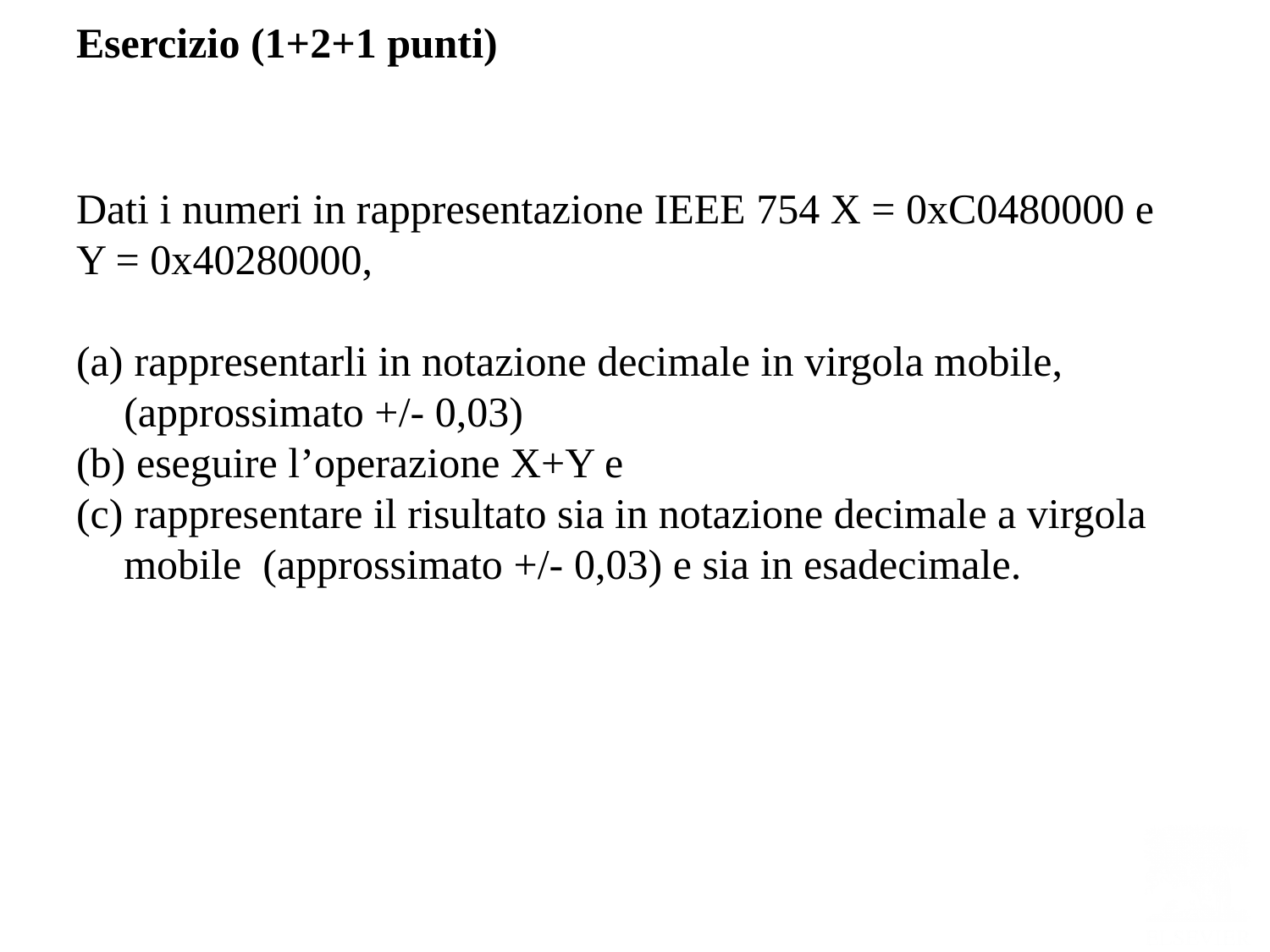

Esercizio (1+2+1 punti)

Dati i numeri in rappresentazione IEEE 754 X = 0xC0480000 e Y = 0x40280000,

 rappresentarli in notazione decimale in virgola mobile, (approssimato +/- 0,03)
 eseguire l’operazione X+Y e
 rappresentare il risultato sia in notazione decimale a virgola mobile  (approssimato +/- 0,03) e sia in esadecimale.